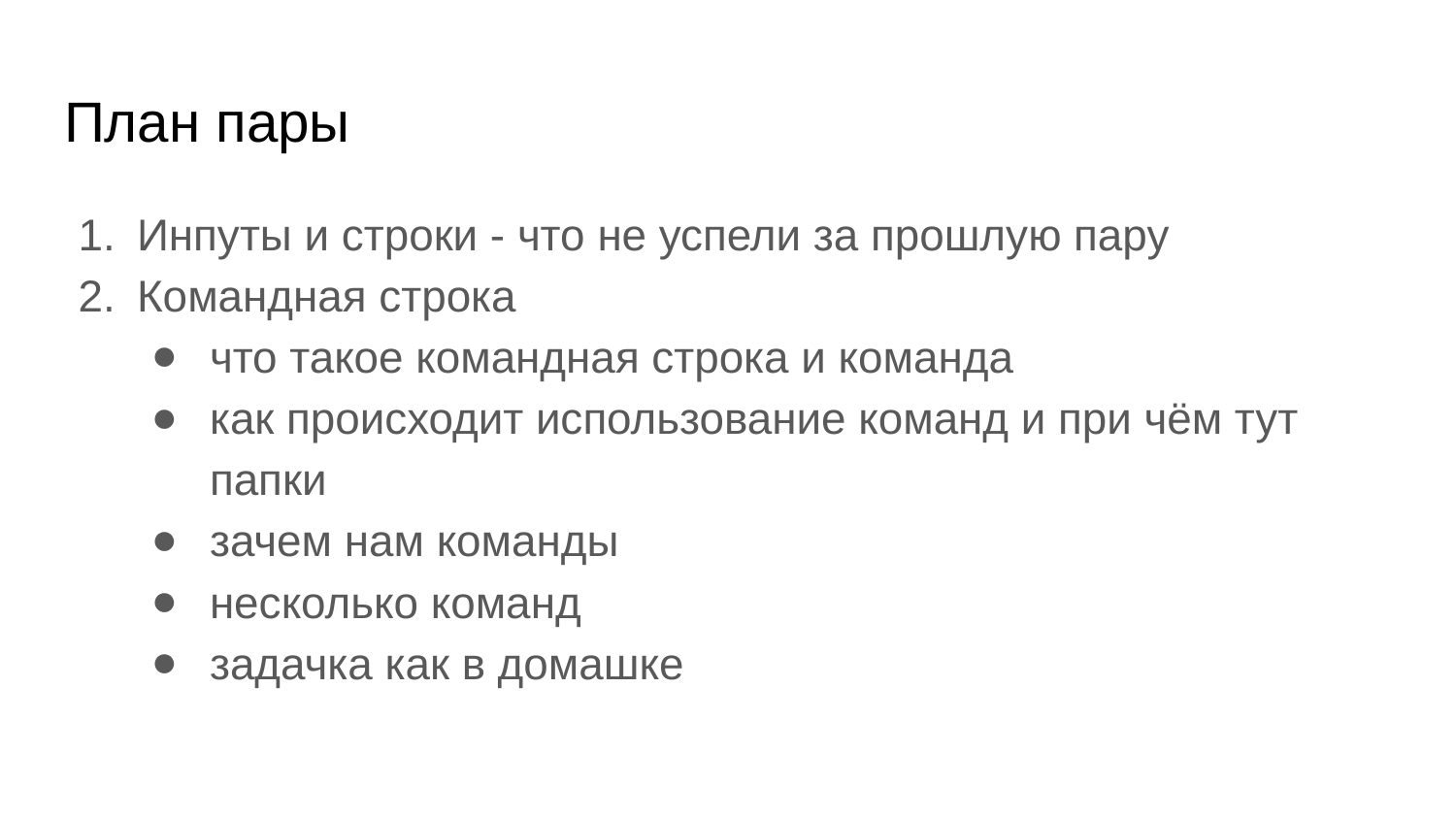

# План пары
Инпуты и строки - что не успели за прошлую пару
Командная строка
что такое командная строка и команда
как происходит использование команд и при чём тут папки
зачем нам команды
несколько команд
задачка как в домашке